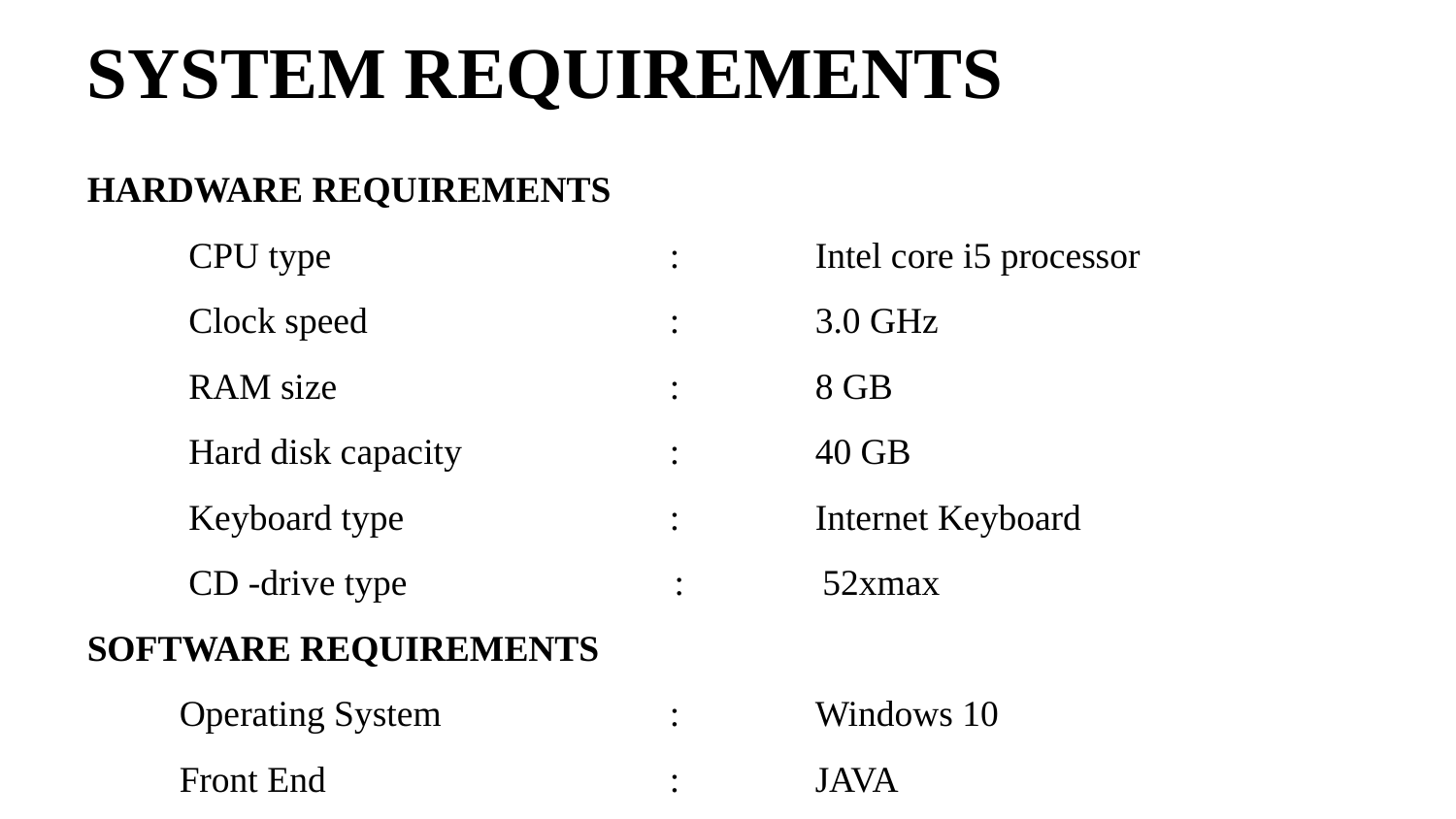

# SYSTEM REQUIREMENTS
HARDWARE REQUIREMENTS
           CPU type                    		:   	Intel core i5 processor
           Clock speed                		:    	3.0 GHz
           RAM size                                	:	8 GB
           Hard disk capacity      		:   	40 GB
           Keyboard type            		:    	Internet Keyboard
           CD -drive type                             :               52xmax
SOFTWARE REQUIREMENTS
          Operating System		: 	Windows 10
          Front End             		:  	JAVA